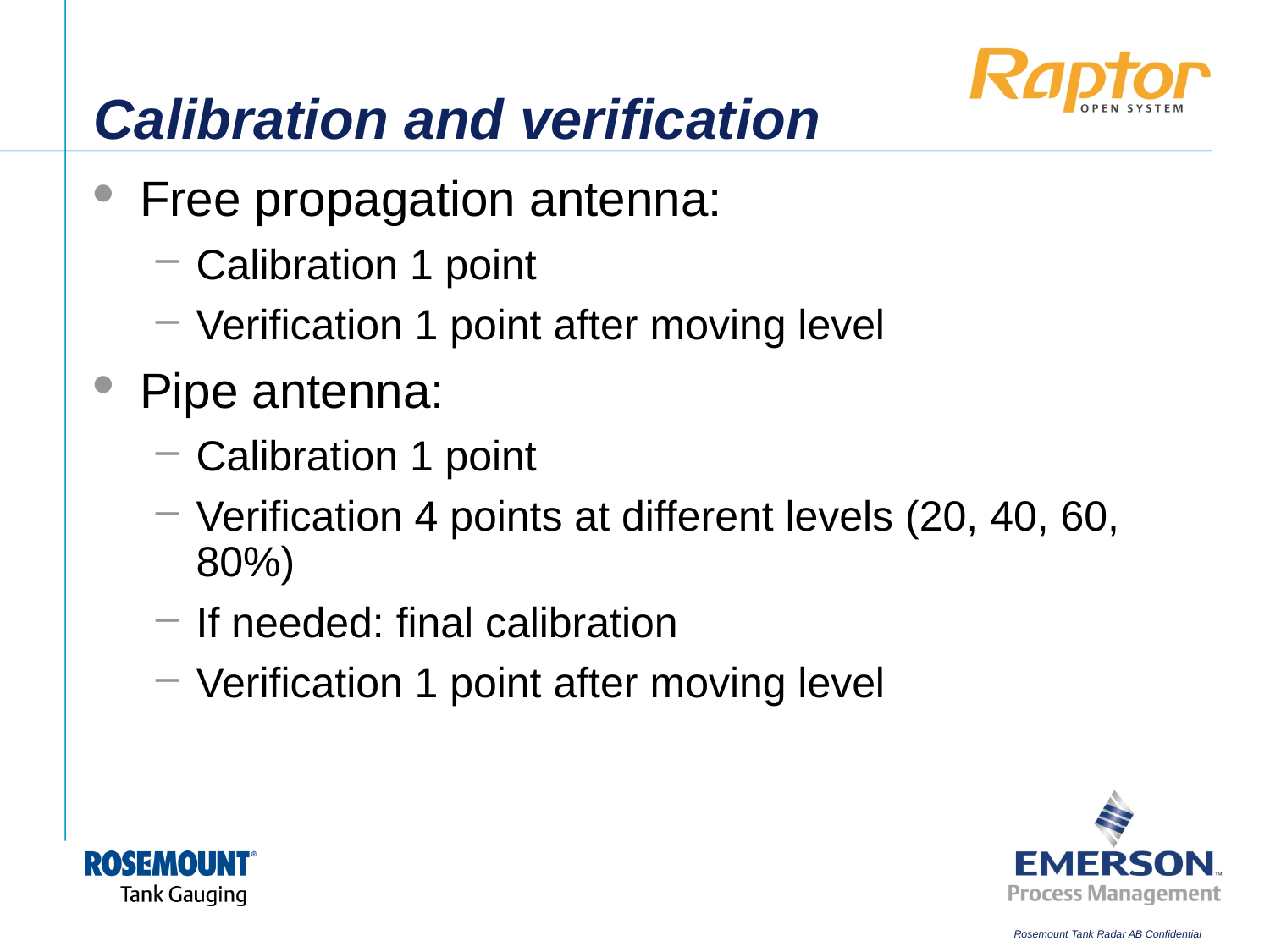

# Calibration and verification
Free propagation antenna:
Calibration 1 point
Verification 1 point after moving level
Pipe antenna:
Calibration 1 point
Verification 4 points at different levels (20, 40, 60, 80%)
If needed: final calibration
Verification 1 point after moving level